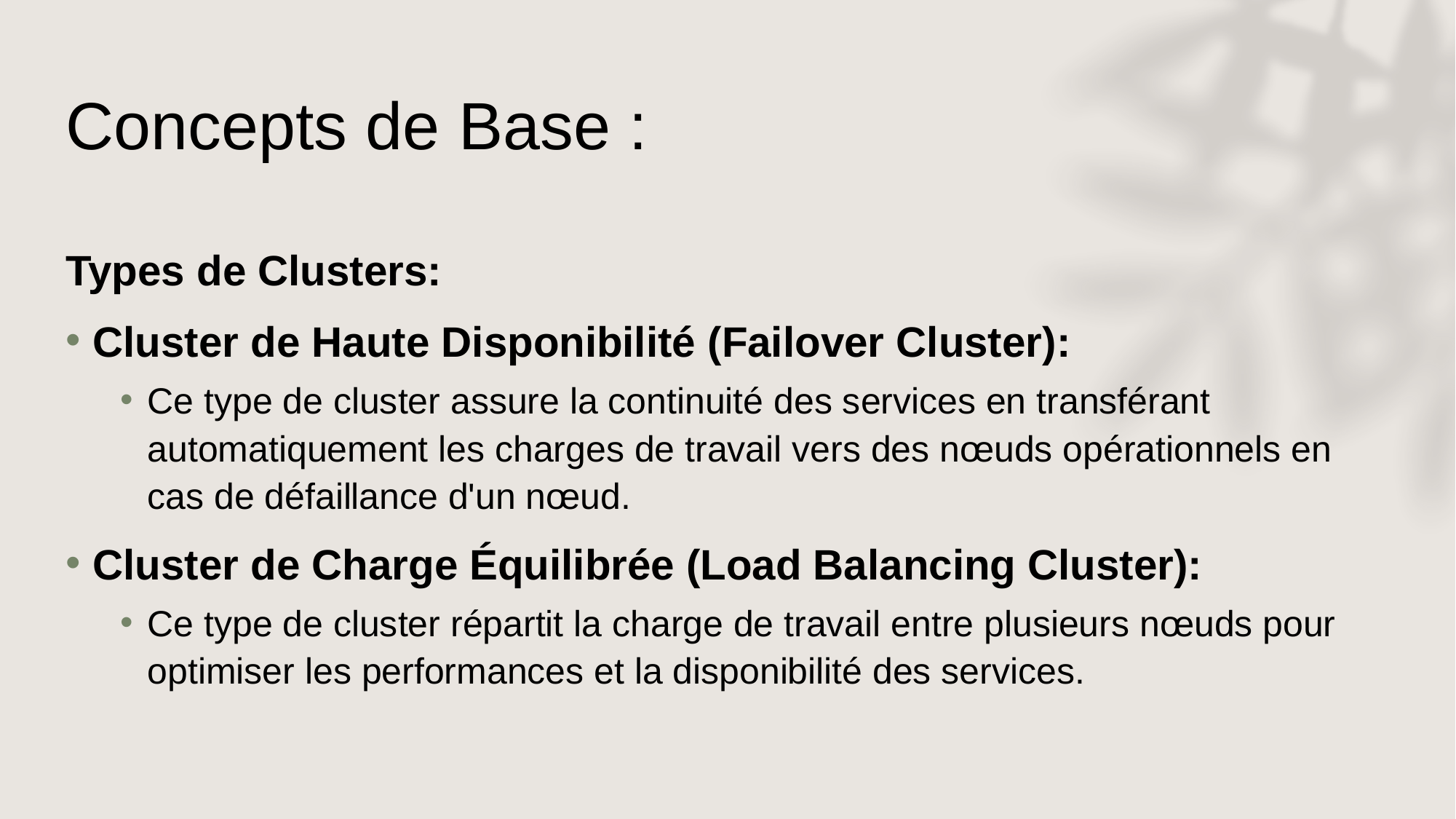

# Concepts de Base :
Types de Clusters:
Cluster de Haute Disponibilité (Failover Cluster):
Ce type de cluster assure la continuité des services en transférant automatiquement les charges de travail vers des nœuds opérationnels en cas de défaillance d'un nœud.
Cluster de Charge Équilibrée (Load Balancing Cluster):
Ce type de cluster répartit la charge de travail entre plusieurs nœuds pour optimiser les performances et la disponibilité des services.